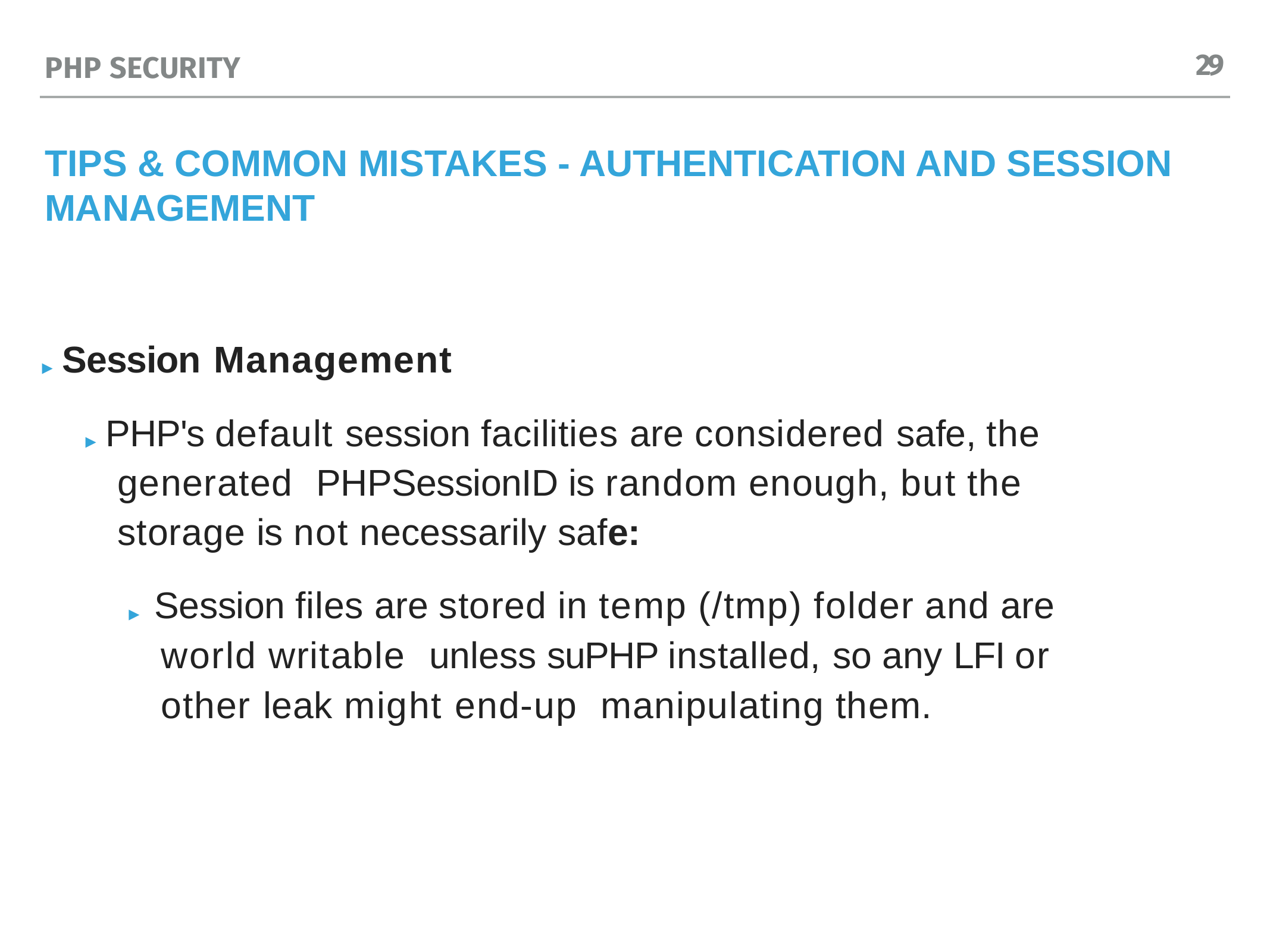

29
PHP SECURITY
# TIPS & COMMON MISTAKES - AUTHENTICATION AND SESSION MANAGEMENT
▸ Session Management
▸ PHP's default session facilities are considered safe, the generated  PHPSessionID is random enough, but the storage is not necessarily safe:
▸ Session files are stored in temp (/tmp) folder and are world writable  unless suPHP installed, so any LFI or other leak might end-up  manipulating them.